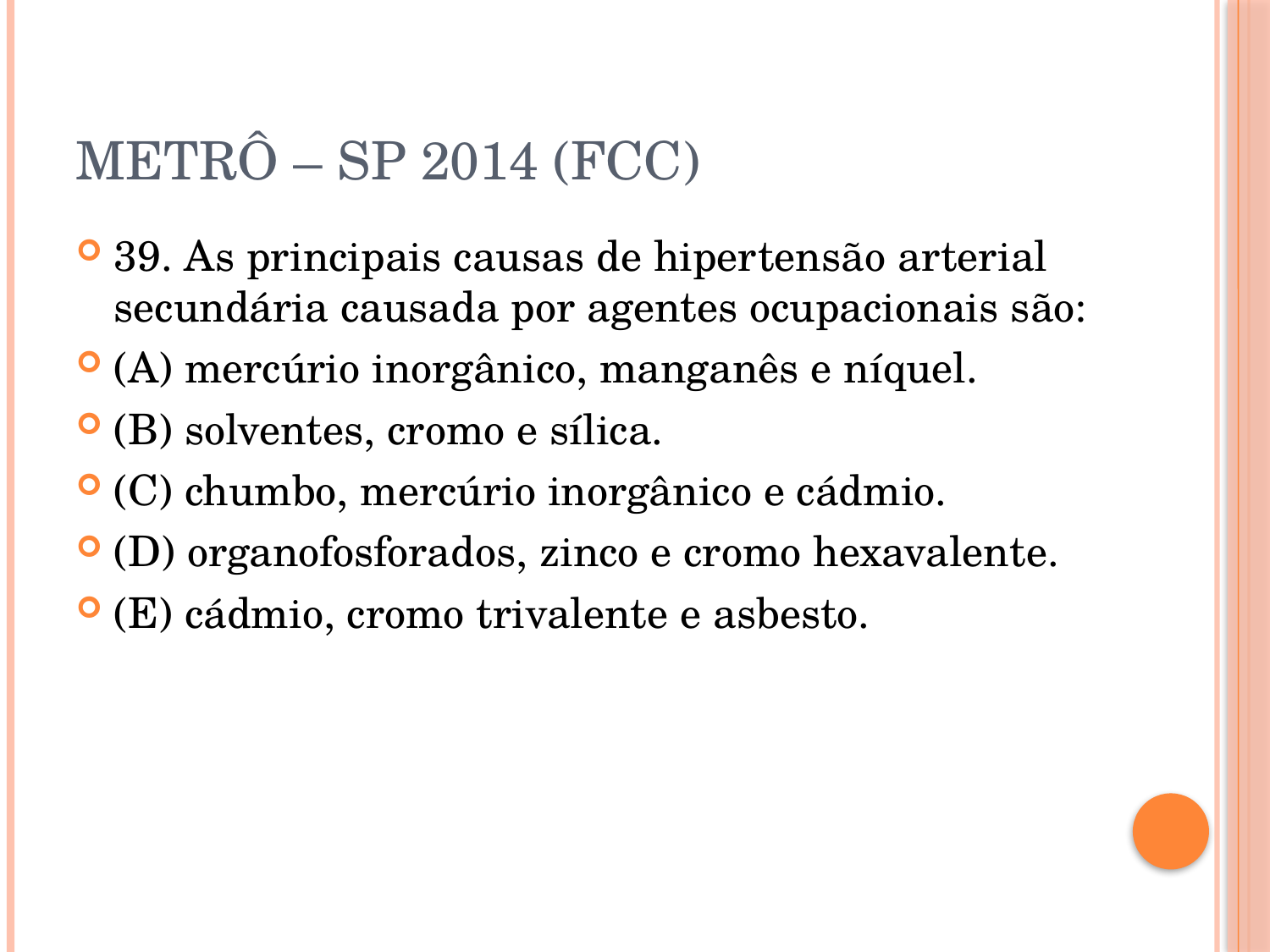

# Metrô – sp 2014 (fcc)
39. As principais causas de hipertensão arterial secundária causada por agentes ocupacionais são:
(A) mercúrio inorgânico, manganês e níquel.
(B) solventes, cromo e sílica.
(C) chumbo, mercúrio inorgânico e cádmio.
(D) organofosforados, zinco e cromo hexavalente.
(E) cádmio, cromo trivalente e asbesto.